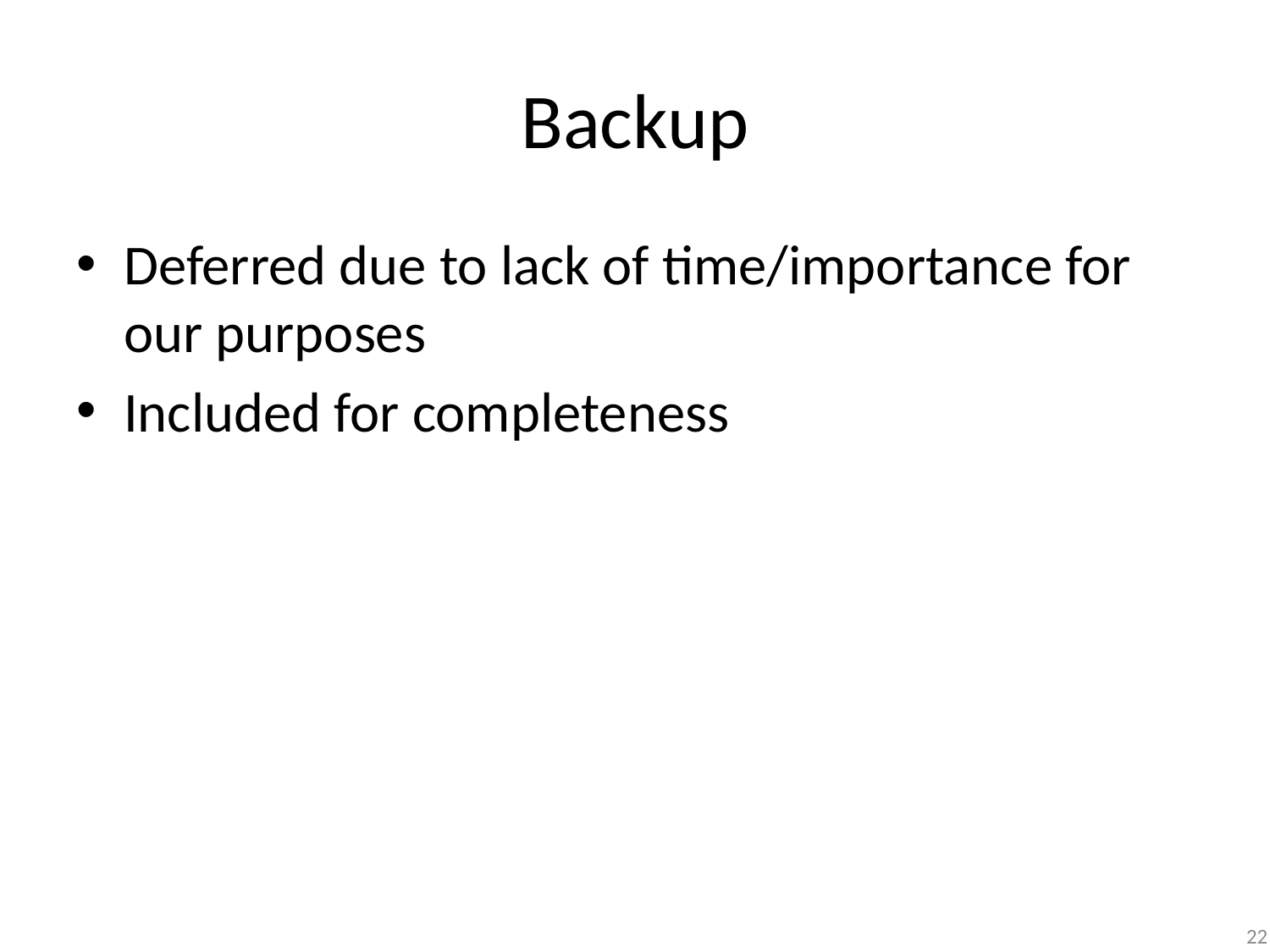

# Backup
Deferred due to lack of time/importance for our purposes
Included for completeness
22